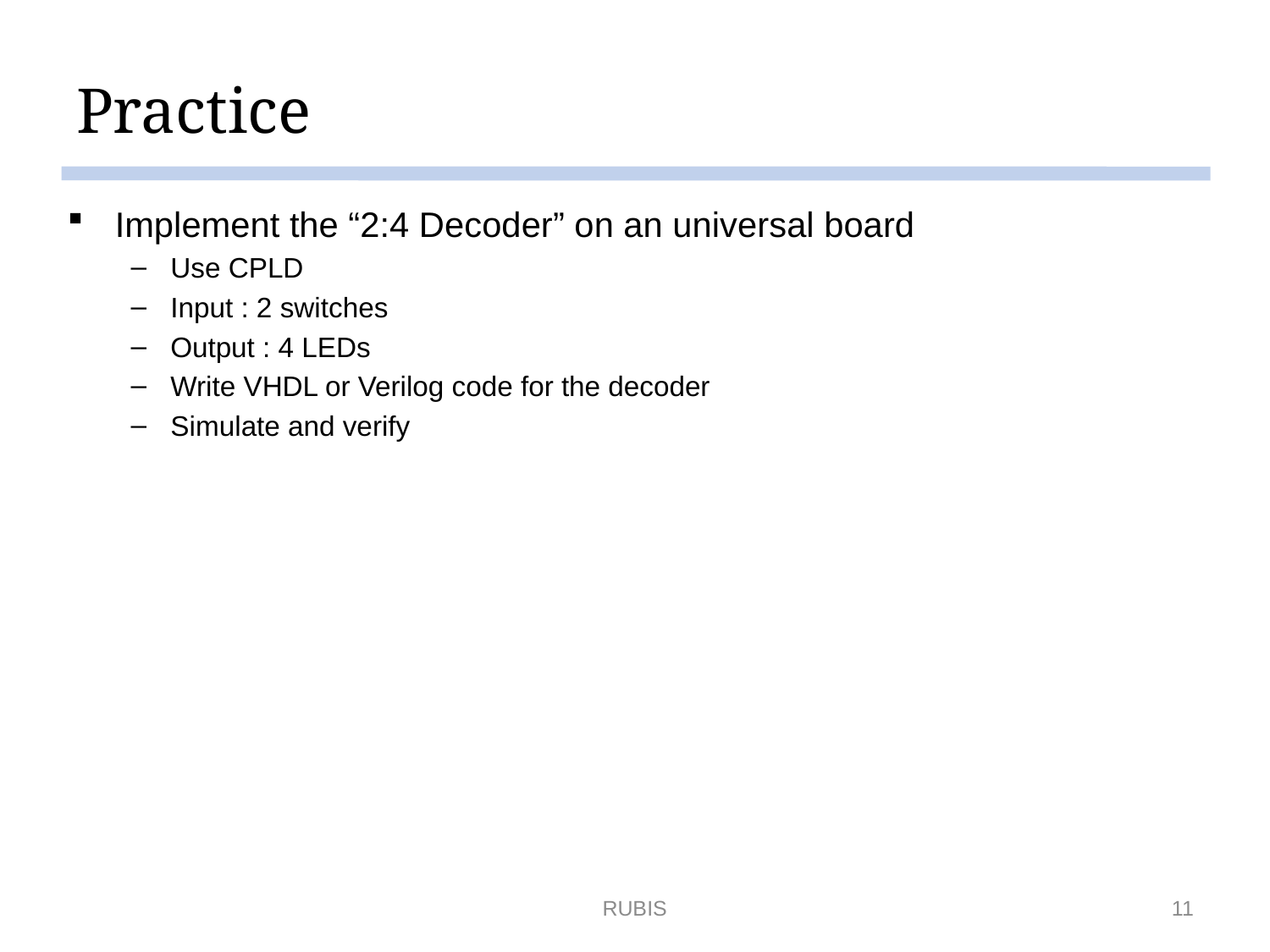

# Practice
Implement the “2:4 Decoder” on an universal board
Use CPLD
Input : 2 switches
Output : 4 LEDs
Write VHDL or Verilog code for the decoder
Simulate and verify

RUBIS
11